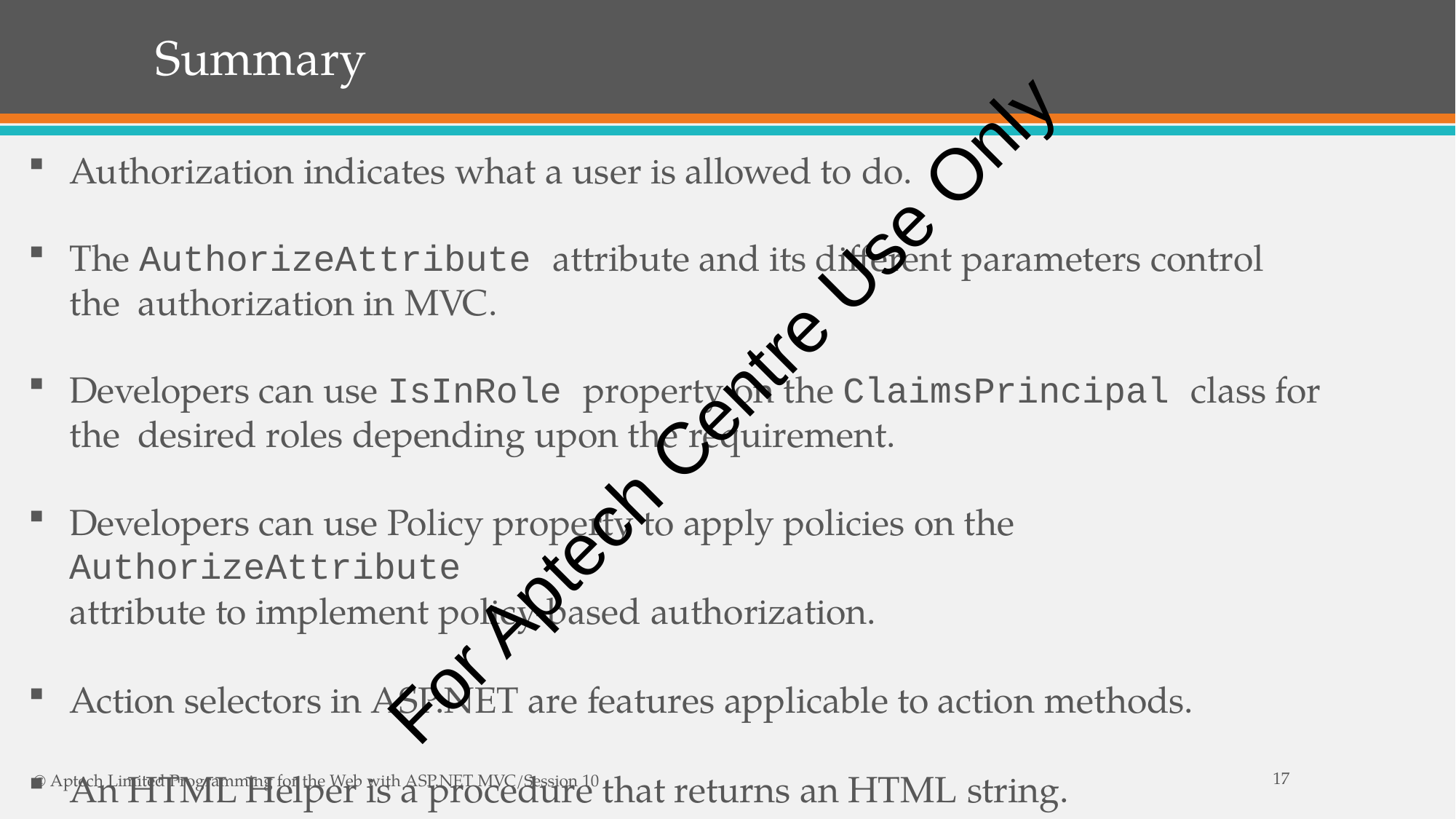

# Summary
Authorization indicates what a user is allowed to do.

The AuthorizeAttribute attribute and its different parameters control the  authorization in MVC.

Developers can use IsInRole property on the ClaimsPrincipal class for the  desired roles depending upon the requirement.

Developers can use Policy property to apply policies on the AuthorizeAttribute
attribute to implement policy-based authorization.

Action selectors in ASP.NET are features applicable to action methods.

An HTML Helper is a procedure that returns an HTML string.
For Aptech Centre Use Only
17
© Aptech Limited Programming for the Web with ASP.NET MVC/Session 10